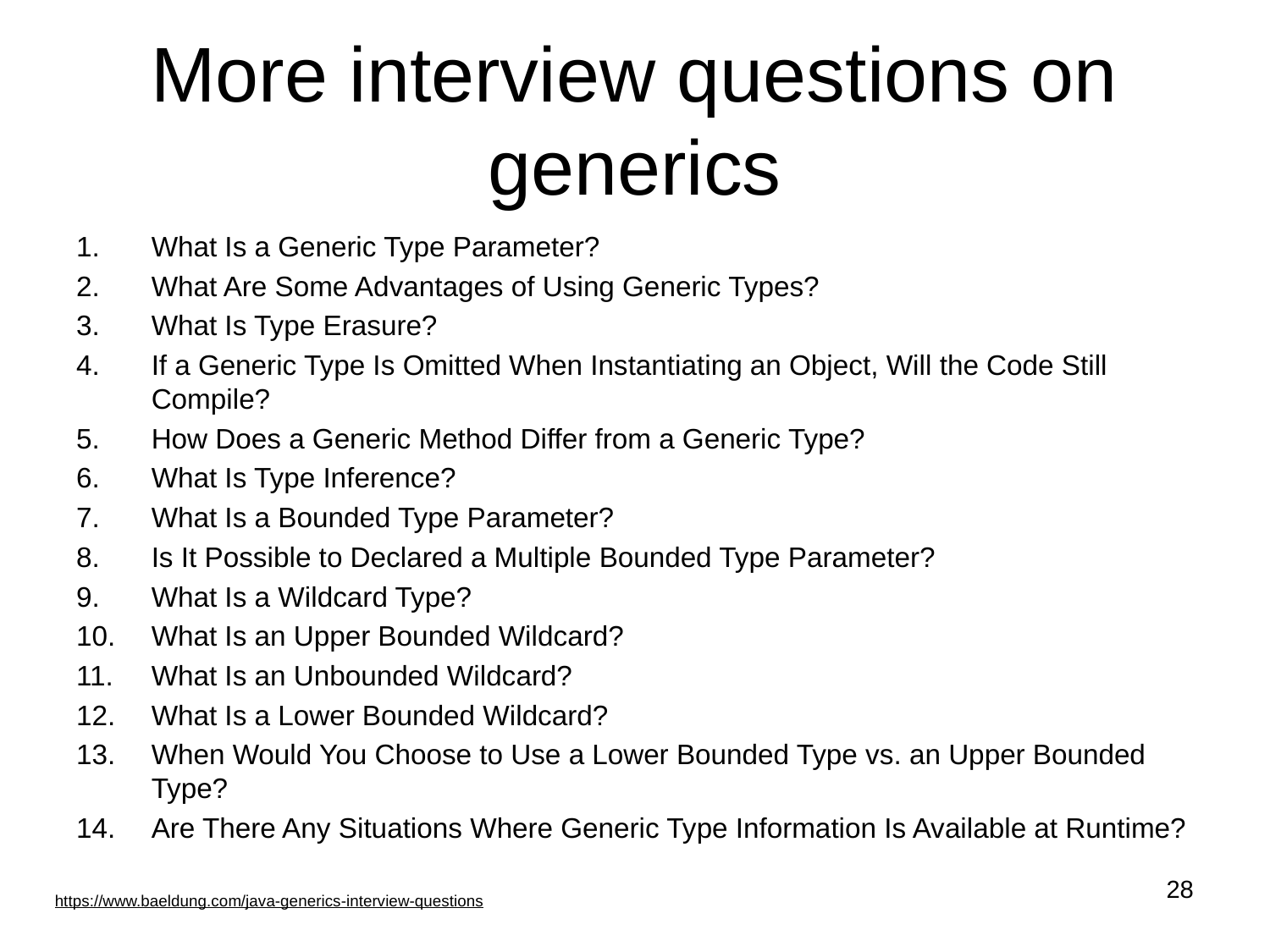

# More interview questions on generics
What Is a Generic Type Parameter?
What Are Some Advantages of Using Generic Types?
What Is Type Erasure?
If a Generic Type Is Omitted When Instantiating an Object, Will the Code Still Compile?
How Does a Generic Method Differ from a Generic Type?
What Is Type Inference?
What Is a Bounded Type Parameter?
Is It Possible to Declared a Multiple Bounded Type Parameter?
What Is a Wildcard Type?
What Is an Upper Bounded Wildcard?
What Is an Unbounded Wildcard?
What Is a Lower Bounded Wildcard?
When Would You Choose to Use a Lower Bounded Type vs. an Upper Bounded Type?
Are There Any Situations Where Generic Type Information Is Available at Runtime?

28
https://www.baeldung.com/java-generics-interview-questions